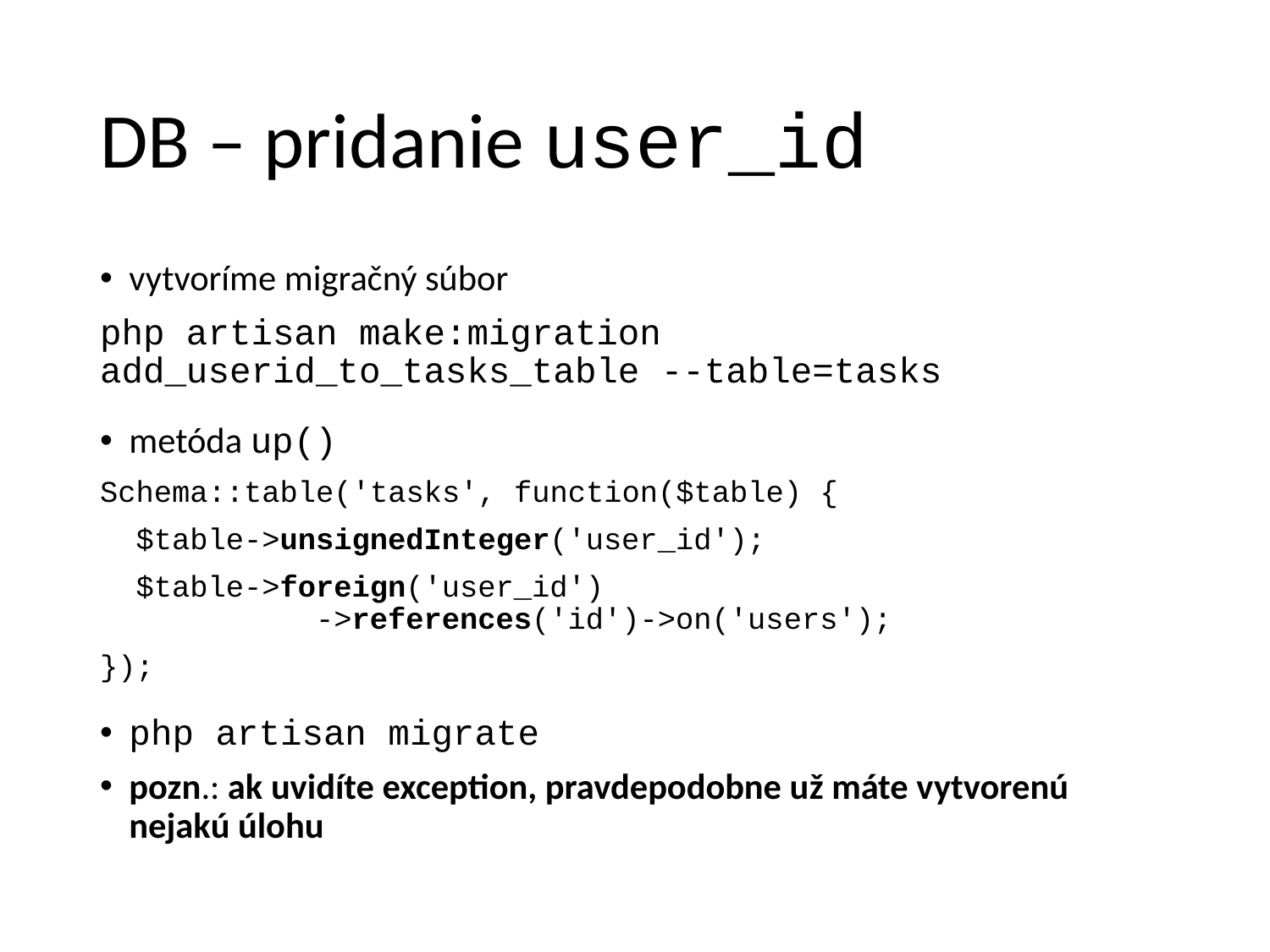

# DB – pridanie user_id
vytvoríme migračný súbor
php artisan make:migration add_userid_to_tasks_table --table=tasks

metóda up()
Schema::table('tasks', function($table) {
  $table->unsignedInteger('user_id');
  $table->foreign('user_id')
		->references('id')->on('users');
});

php artisan migrate
pozn.: ak uvidíte exception, pravdepodobne už máte vytvorenú nejakú úlohu